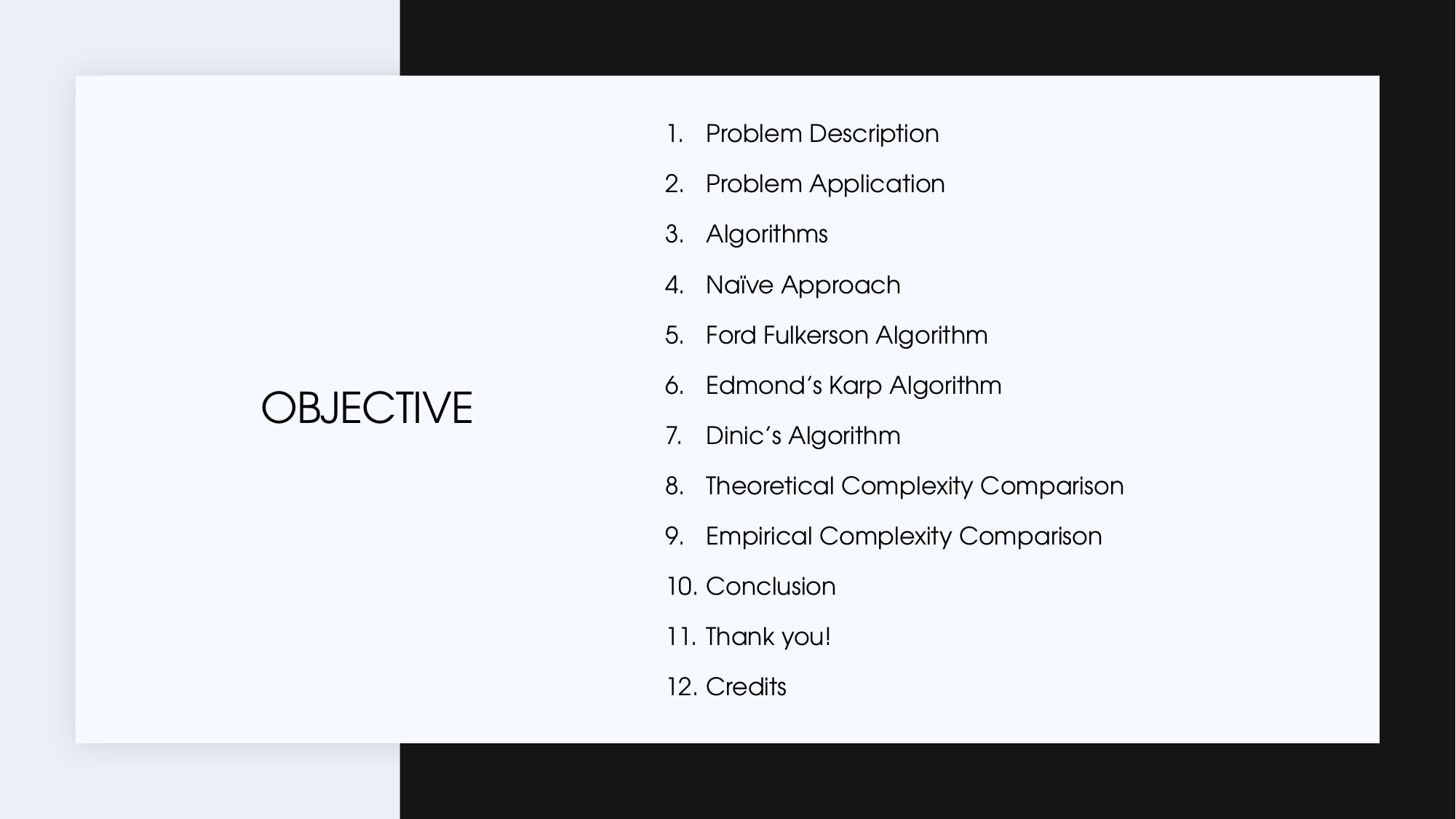

Problem Description
Problem Application
Algorithms
Naïve Approach
Ford Fulkerson Algorithm
Edmond’s Karp Algorithm
Dinic’s Algorithm
Theoretical Complexity Comparison
Empirical Complexity Comparison
Conclusion
Thank you!
Credits
# Objective